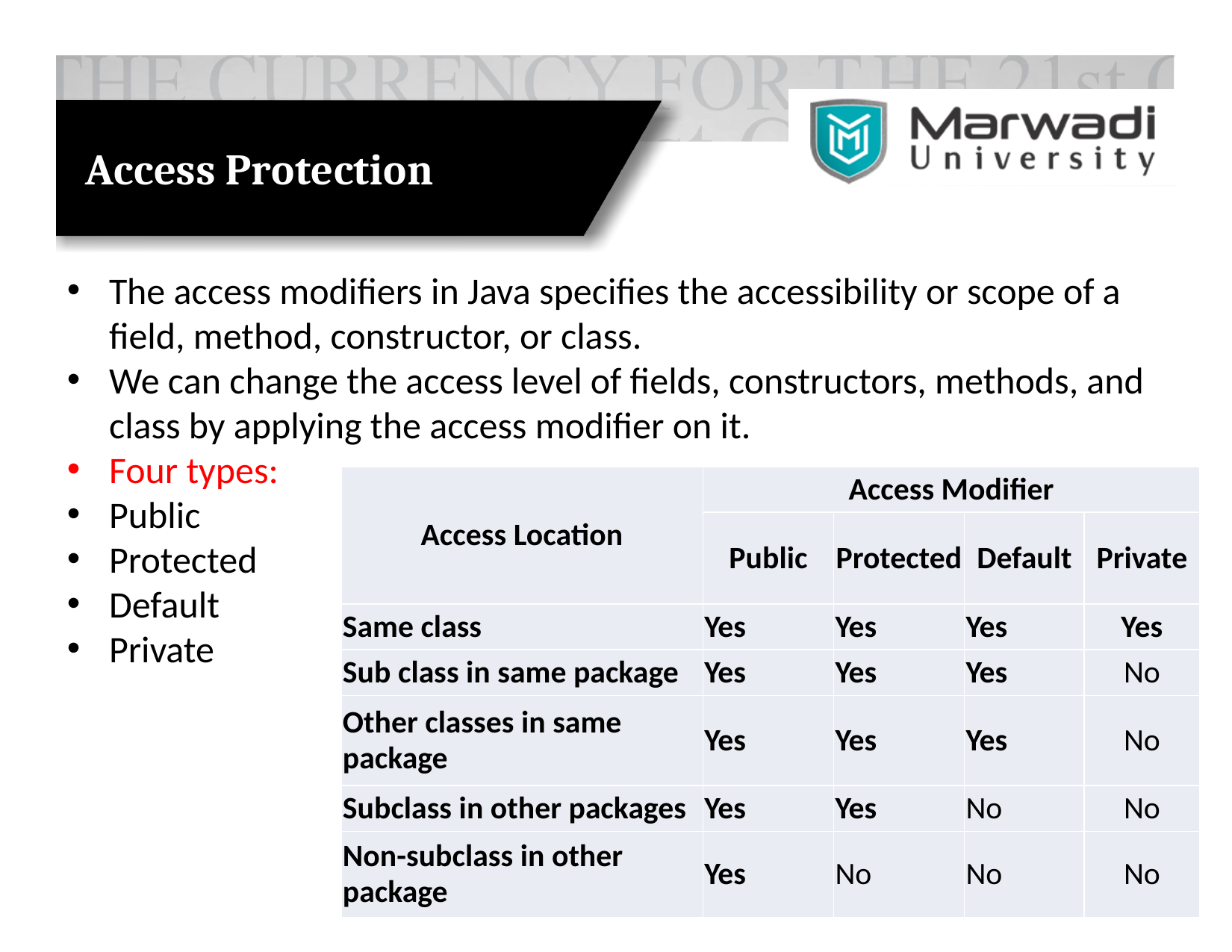

# Access Protection
The access modifiers in Java specifies the accessibility or scope of a field, method, constructor, or class.
We can change the access level of fields, constructors, methods, and class by applying the access modifier on it.
Four types:
Public
Protected
Default
Private

| Access Location | Access Modifier |  |  |  |
| --- | --- | --- | --- | --- |
|  | Public | Protected | Default | Private |
| Same class | Yes | Yes | Yes | Yes |
| Sub class in same package | Yes | Yes | Yes | No |
| Other classes in same package | Yes | Yes | Yes | No |
| Subclass in other packages | Yes | Yes | No | No |
| Non-subclass in other package | Yes | No | No | No |